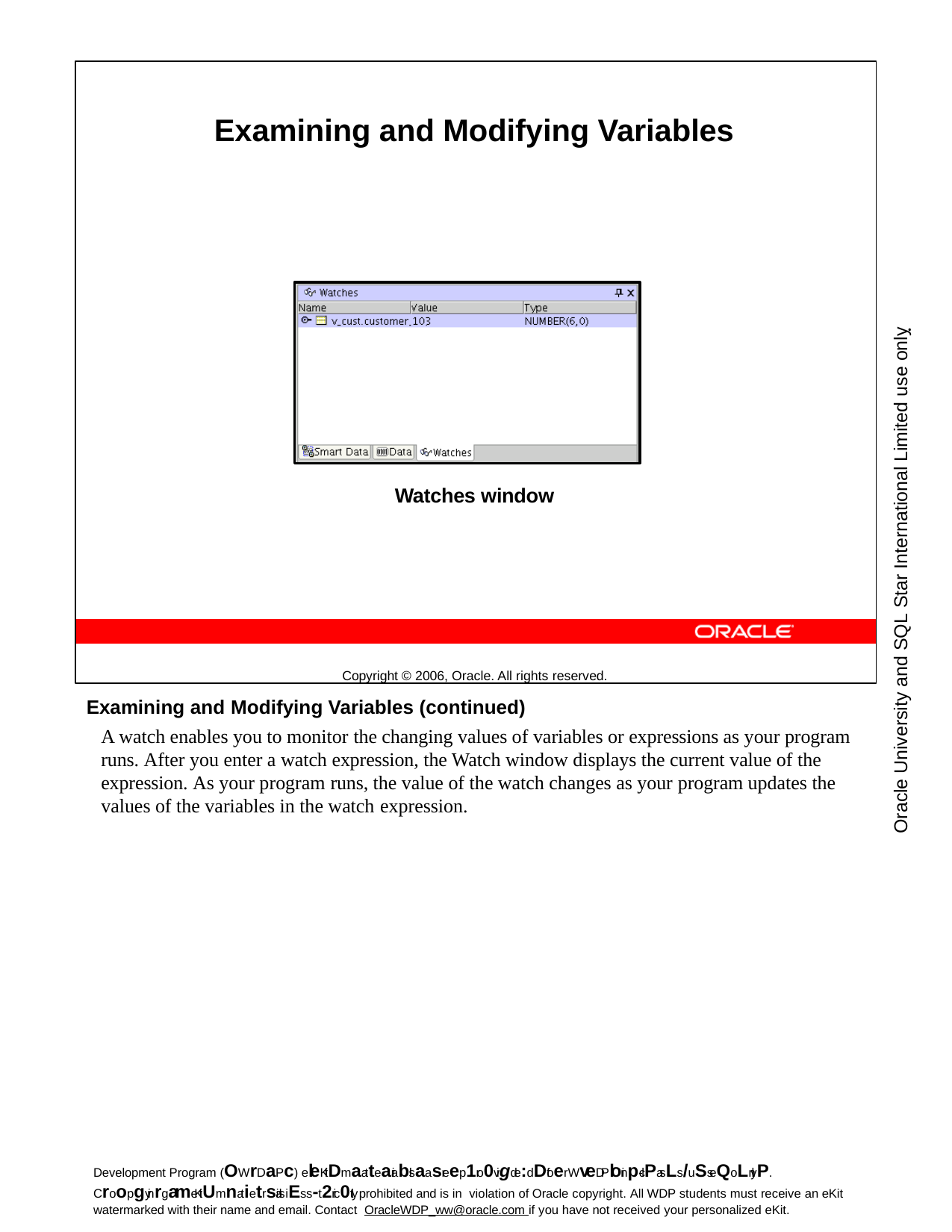

Examining and Modifying Variables

Watches window

Copyright © 2006, Oracle. All rights reserved.

Oracle University and SQL Star International Limited use onlyฺ

Examining and Modifying Variables (continued)
A watch enables you to monitor the changing values of variables or expressions as your program  runs. After you enter a watch expression, the Watch window displays the current value of the  expression. As your program runs, the value of the watch changes as your program updates the  values of the variables in the watch expression.
Development Program (OWrDaPc) eleKitDmaatteariablsaasreep1ro0vigde:dDfoer WveDPloinp-clPasLs /uSseQoLnlyP. CroopgyinrgameKitUmnatietrsials iEs s-t2ric0tly prohibited and is in  violation of Oracle copyright. All WDP students must receive an eKit watermarked with their name and email. Contact  OracleWDP_ww@oracle.com if you have not received your personalized eKit.